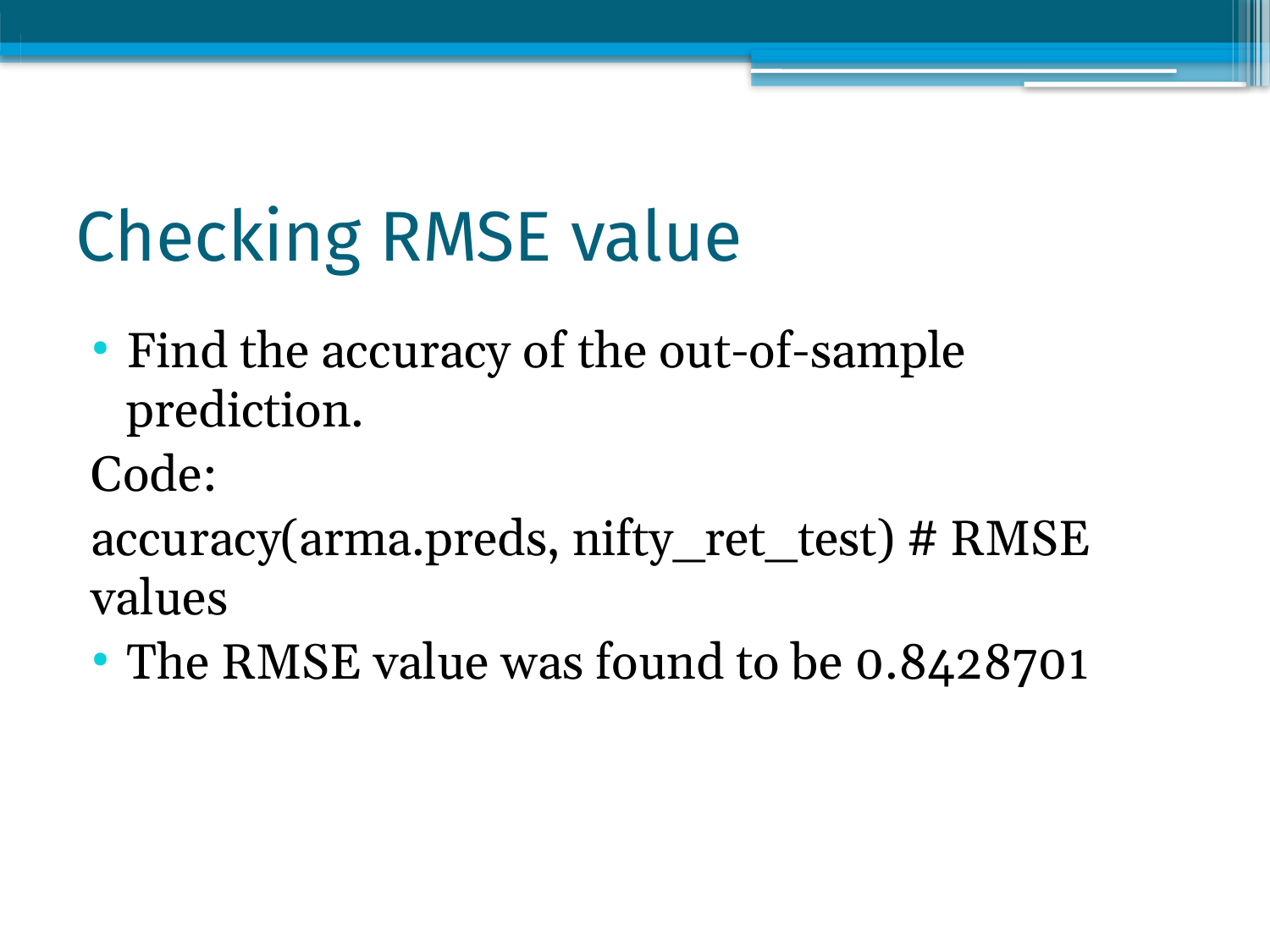

# Checking RMSE value
Find the accuracy of the out-of-sample prediction.
Code:
accuracy(arma.preds, nifty_ret_test) # RMSE values
The RMSE value was found to be 0.8428701